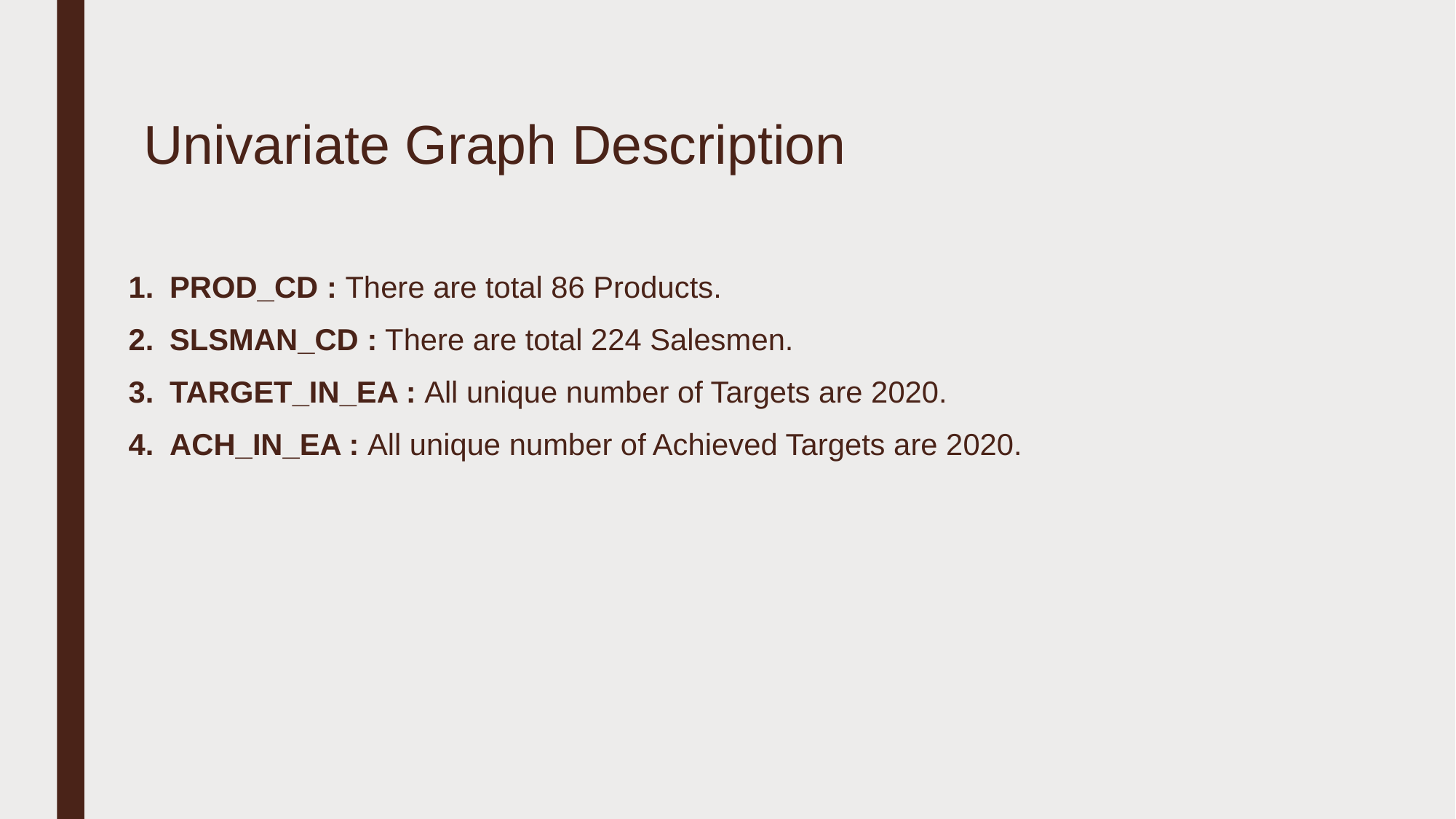

# Univariate Graph Description
PROD_CD : There are total 86 Products.
SLSMAN_CD : There are total 224 Salesmen.
TARGET_IN_EA : All unique number of Targets are 2020.
ACH_IN_EA : All unique number of Achieved Targets are 2020.